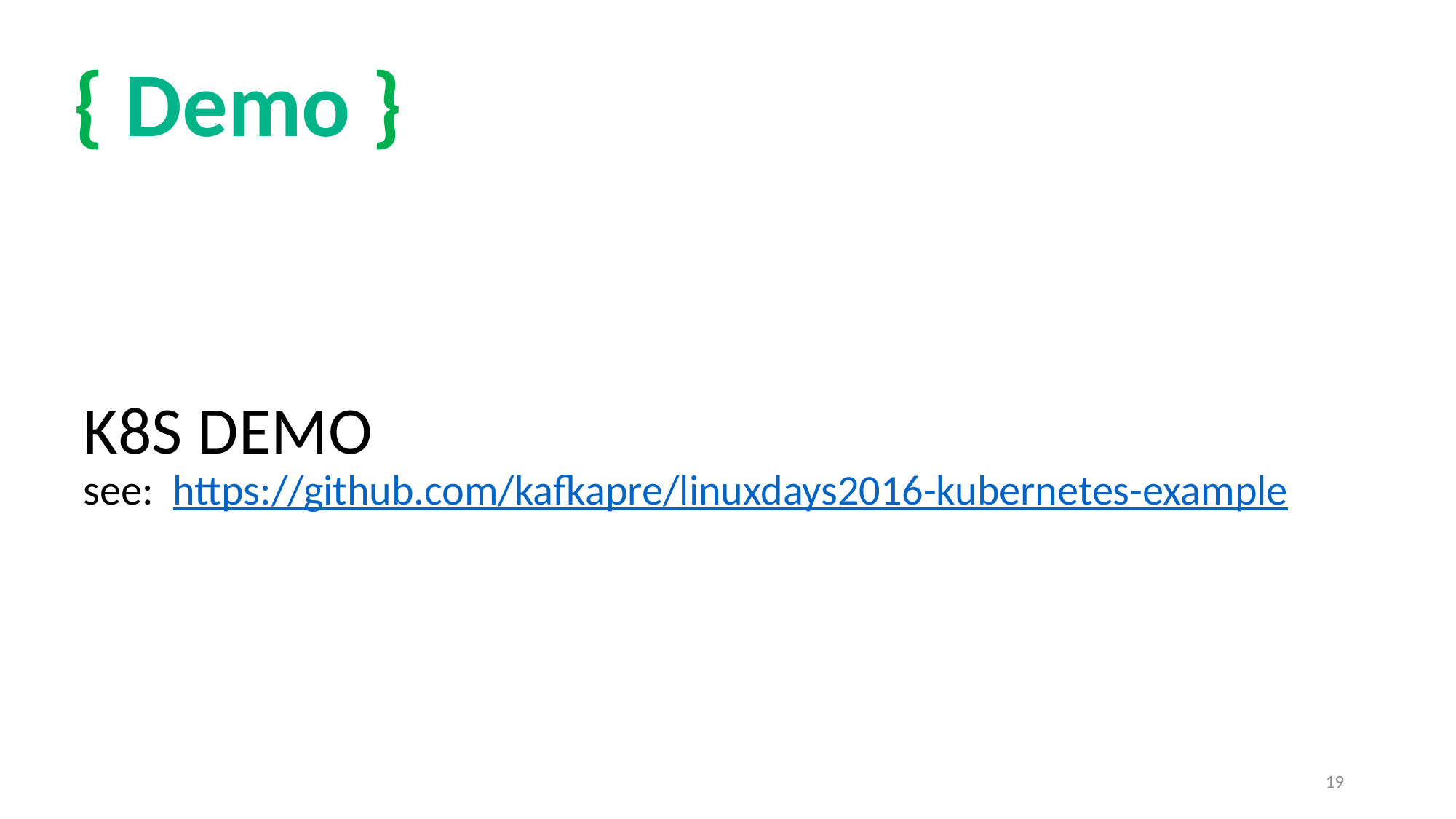

{ Demo }
# K8S DEMO see:  https://github.com/kafkapre/linuxdays2016-kubernetes-example
19